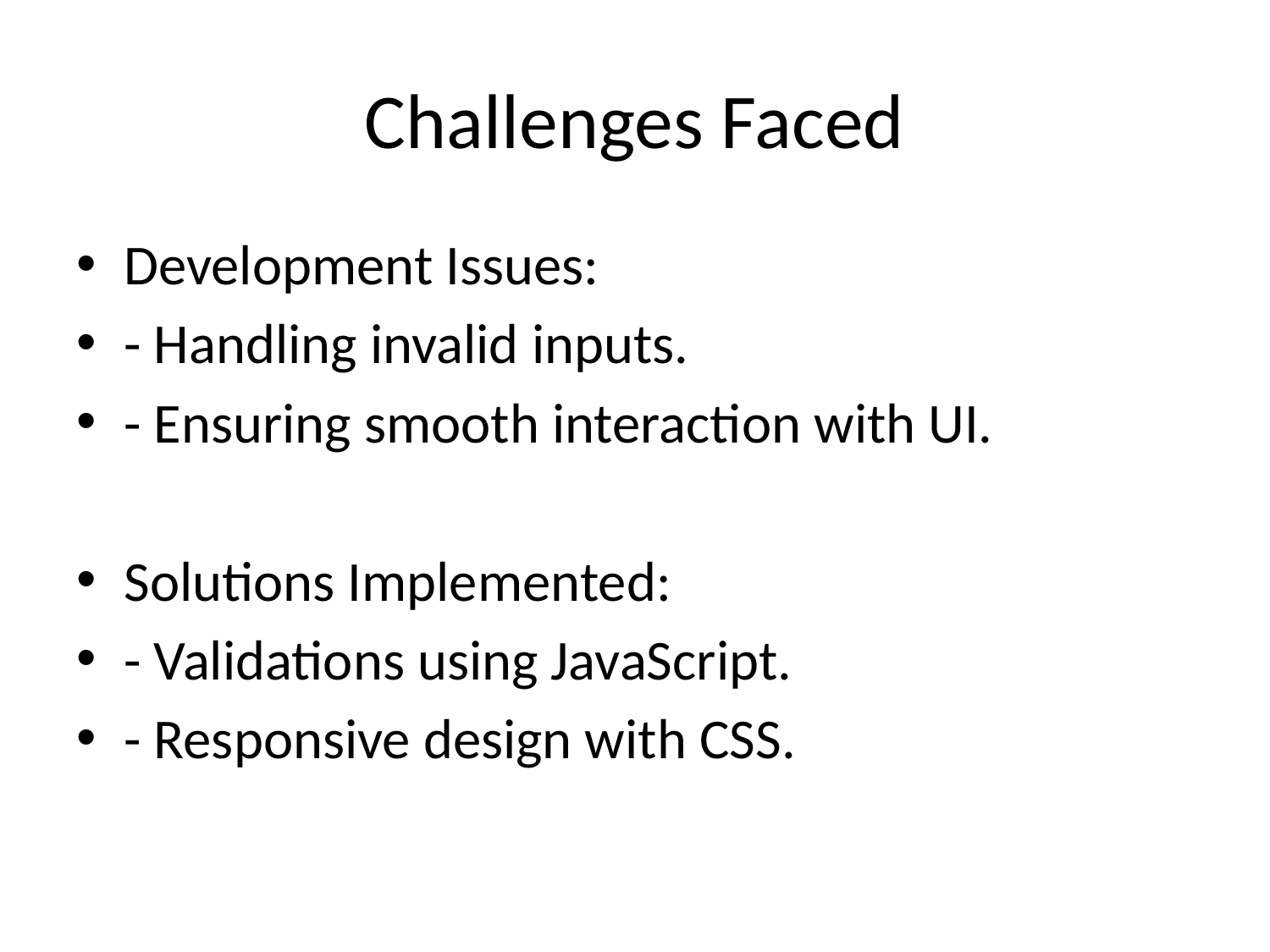

# Challenges Faced
Development Issues:
- Handling invalid inputs.
- Ensuring smooth interaction with UI.

Solutions Implemented:
- Validations using JavaScript.
- Responsive design with CSS.